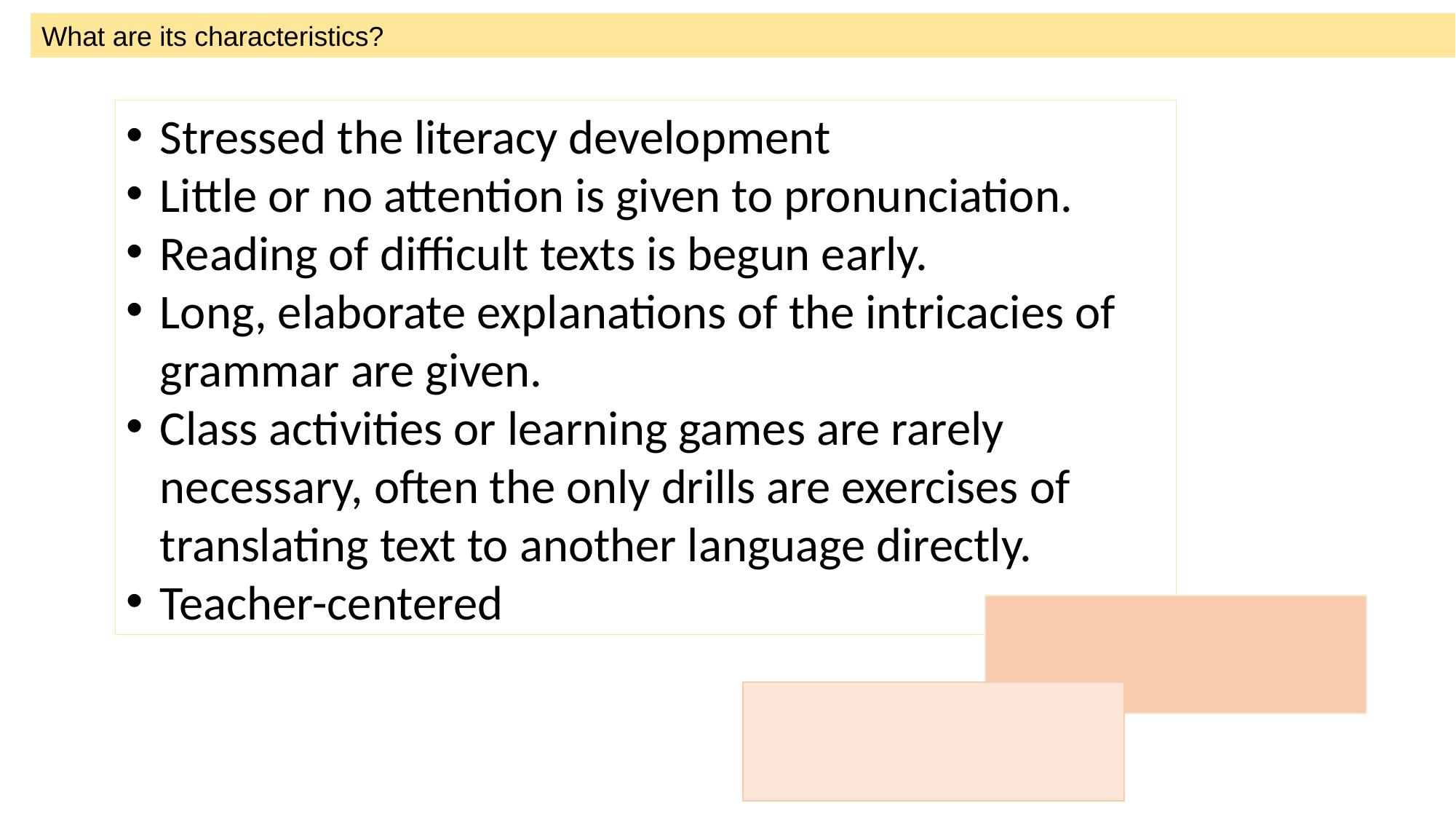

What are its characteristics?
Stressed the literacy development
Little or no attention is given to pronunciation.
Reading of difficult texts is begun early.
Long, elaborate explanations of the intricacies of grammar are given.
Class activities or learning games are rarely necessary, often the only drills are exercises of translating text to another language directly.
Teacher-centered